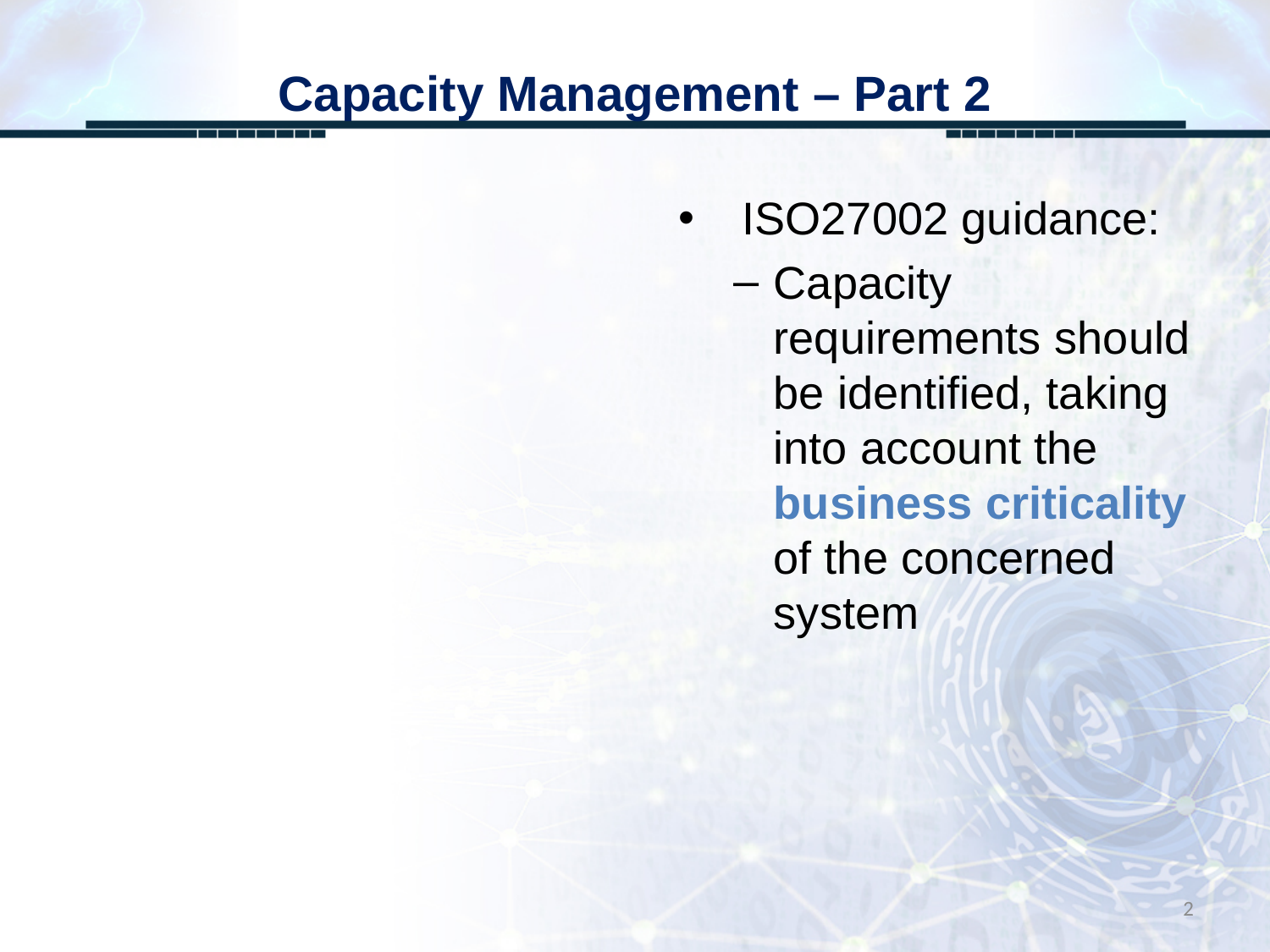

# Capacity Management – Part 2
ISO27002 guidance:
Capacity requirements should be identified, taking into account the business criticality of the concerned system
2